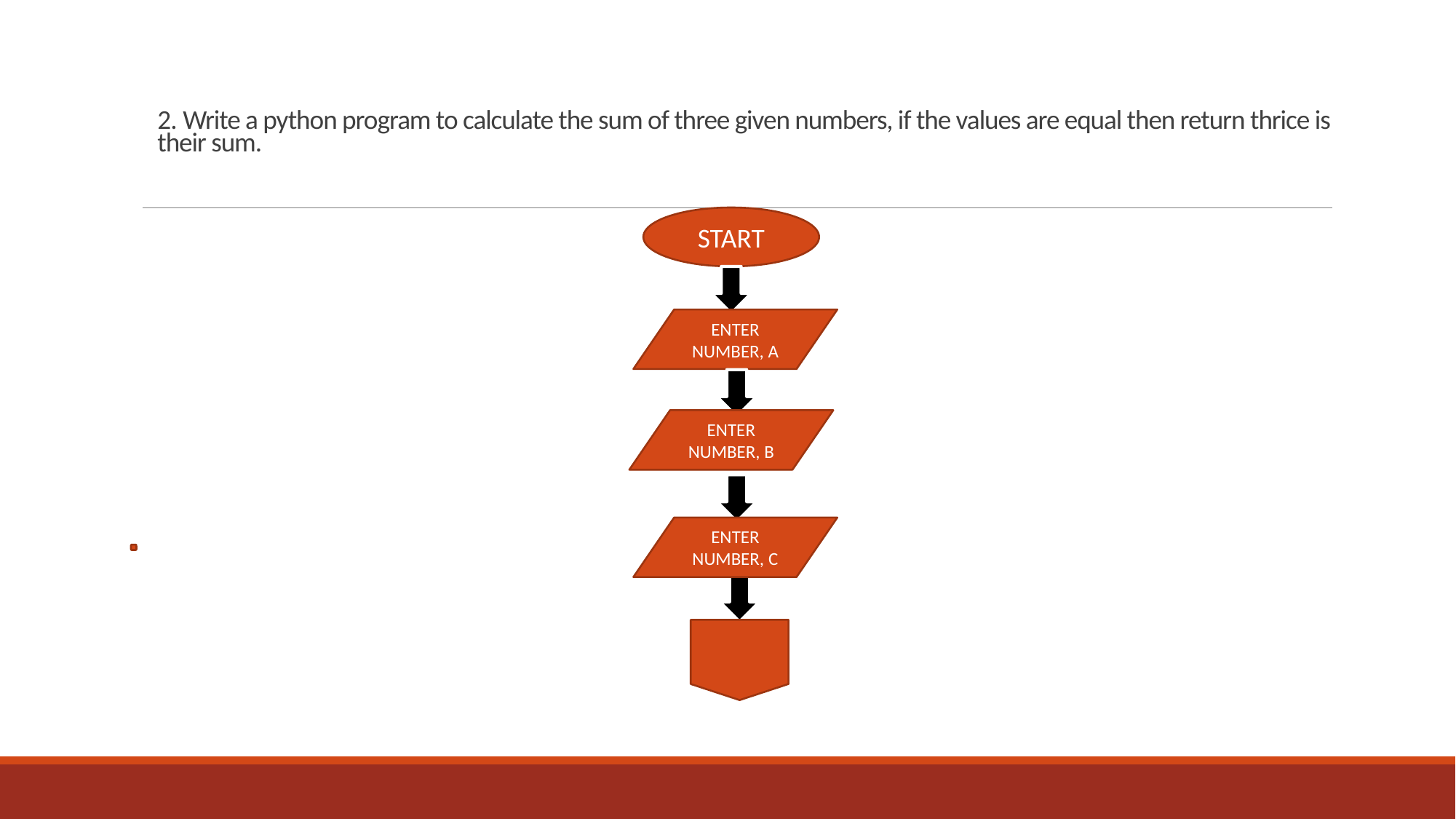

# 2. Write a python program to calculate the sum of three given numbers, if the values are equal then return thrice is their sum.

START

ENTER NUMBER, A

ENTER NUMBER, B

ENTER NUMBER, C